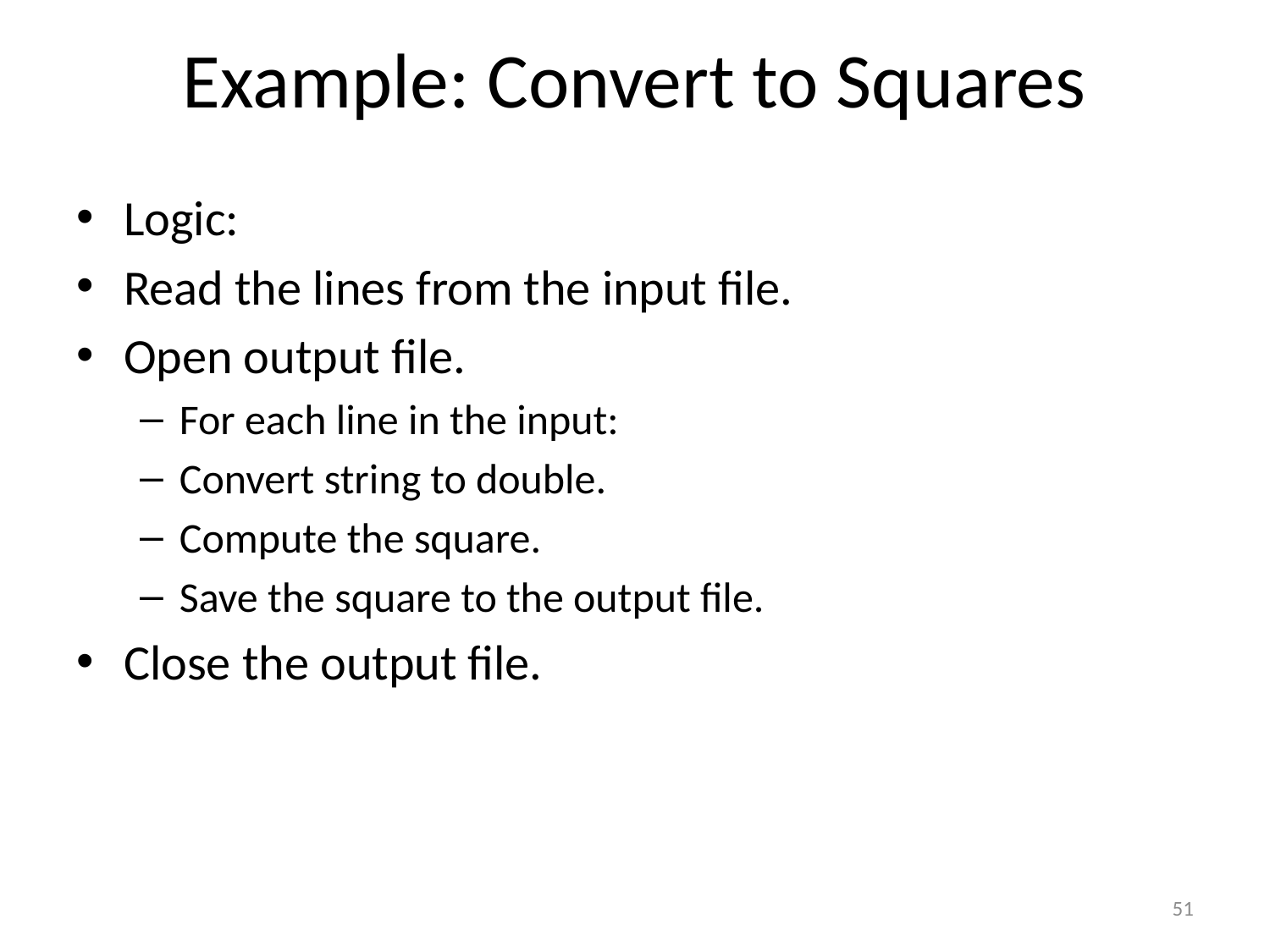

# Example: Convert to Squares
Logic:
Read the lines from the input file.
Open output file.
For each line in the input:
Convert string to double.
Compute the square.
Save the square to the output file.
Close the output file.

51